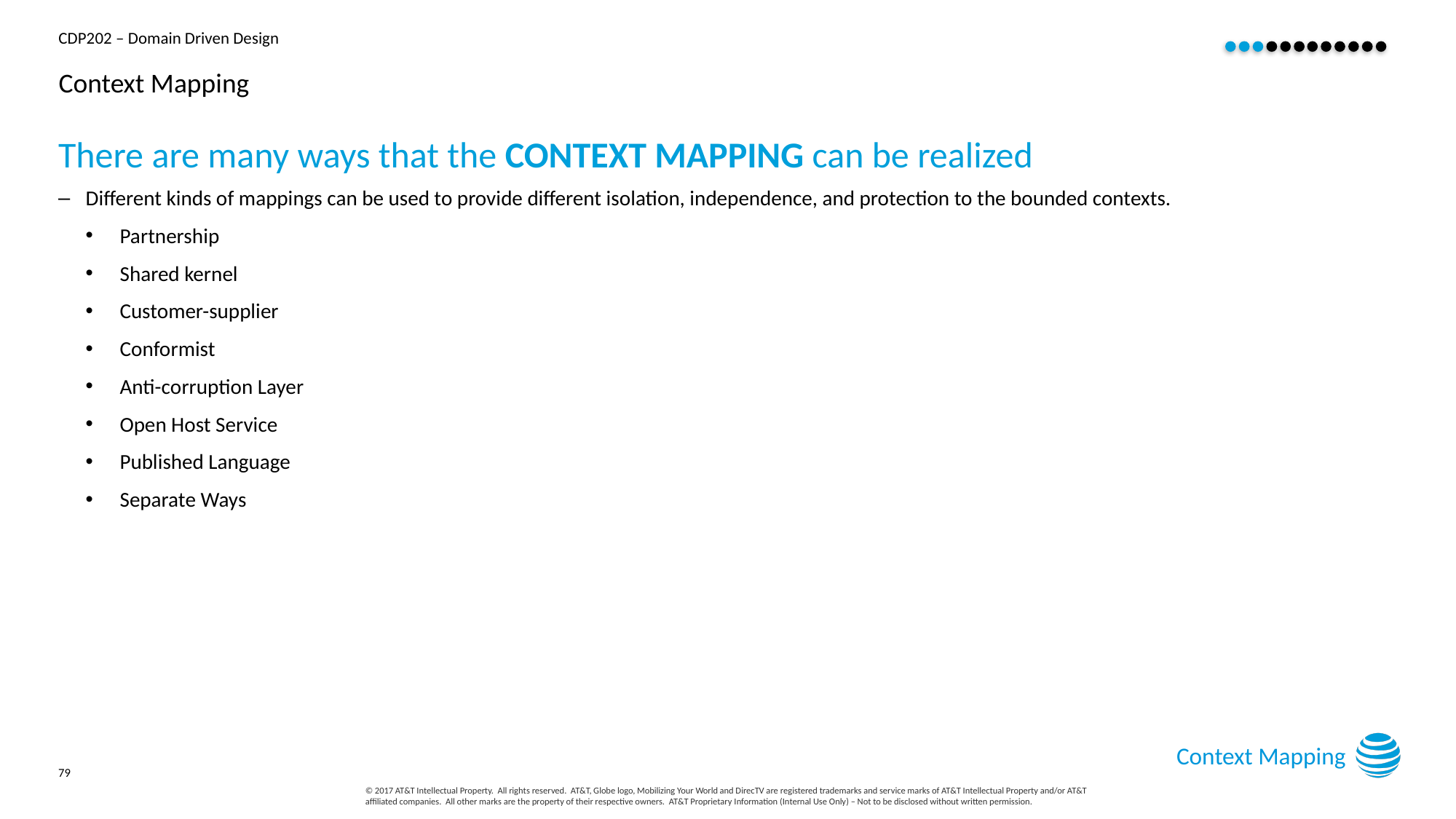

# Context Mapping
There are many ways that the CONTEXT MAPPING can be realized
Different kinds of mappings can be used to provide different isolation, independence, and protection to the bounded contexts.
Partnership
Shared kernel
Customer-supplier
Conformist
Anti-corruption Layer
Open Host Service
Published Language
Separate Ways

Context Mapping
79